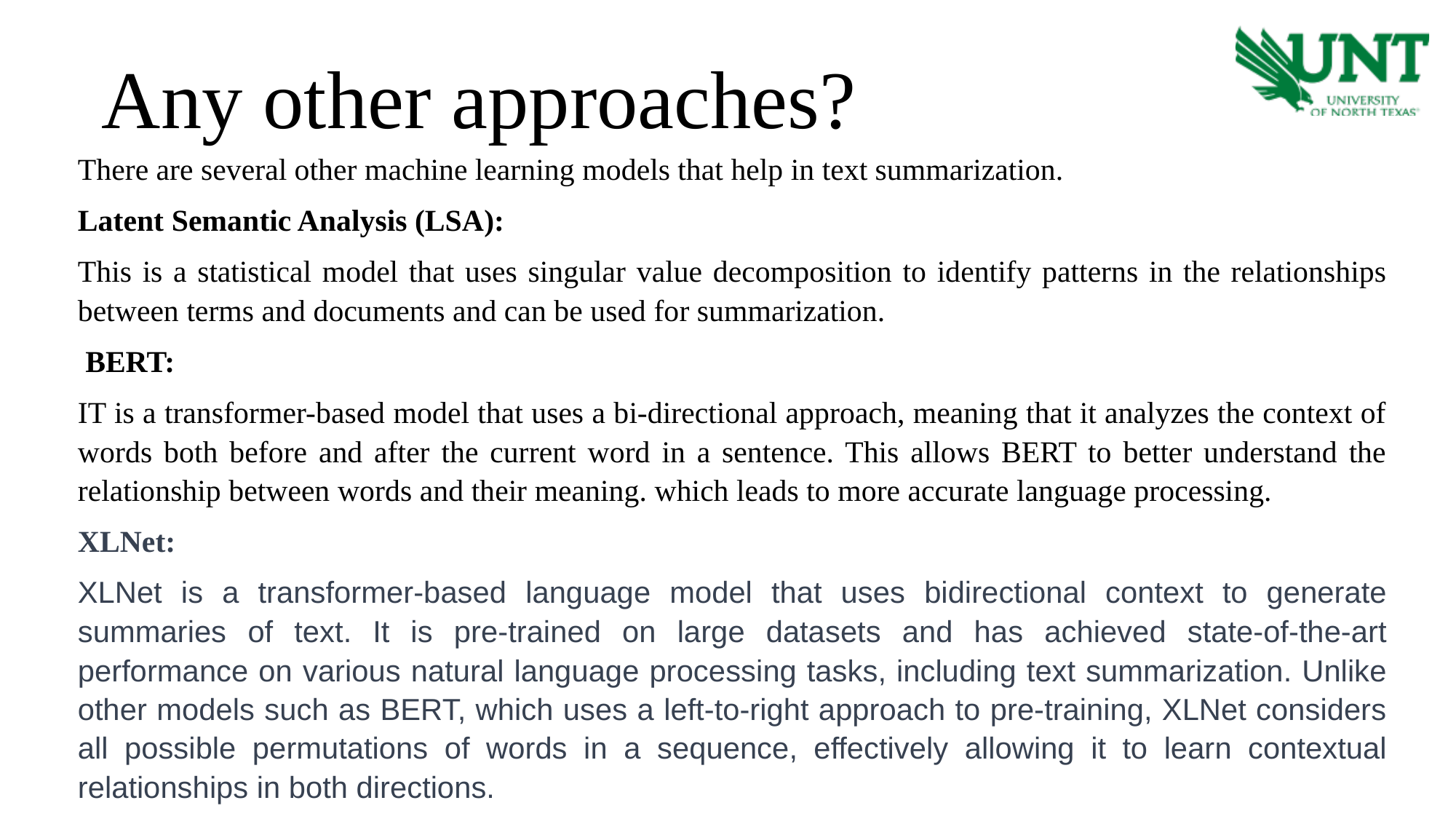

Any other approaches?

There are several other machine learning models that help in text summarization.
Latent Semantic Analysis (LSA):
This is a statistical model that uses singular value decomposition to identify patterns in the relationships between terms and documents and can be used for summarization.
 BERT:
IT is a transformer-based model that uses a bi-directional approach, meaning that it analyzes the context of words both before and after the current word in a sentence. This allows BERT to better understand the relationship between words and their meaning. which leads to more accurate language processing.
XLNet:
XLNet is a transformer-based language model that uses bidirectional context to generate summaries of text. It is pre-trained on large datasets and has achieved state-of-the-art performance on various natural language processing tasks, including text summarization. Unlike other models such as BERT, which uses a left-to-right approach to pre-training, XLNet considers all possible permutations of words in a sequence, effectively allowing it to learn contextual relationships in both directions.